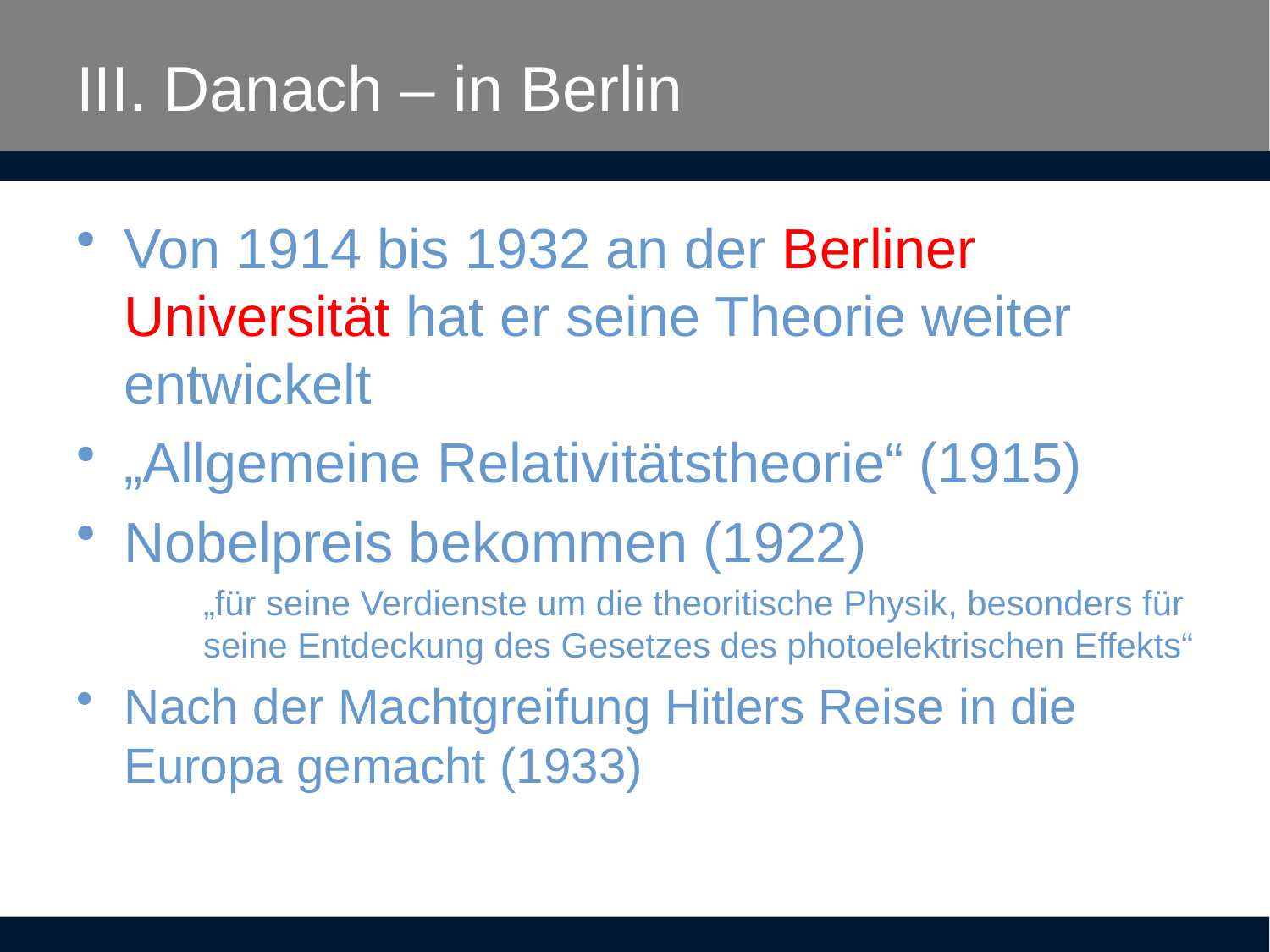

# III. Danach – in Berlin
Von 1914 bis 1932 an der Berliner Universität hat er seine Theorie weiter entwickelt
„Allgemeine Relativitätstheorie“ (1915)
Nobelpreis bekommen (1922)
	„für seine Verdienste um die theoritische Physik, besonders für 	seine Entdeckung des Gesetzes des photoelektrischen Effekts“
Nach der Machtgreifung Hitlers Reise in die Europa gemacht (1933)